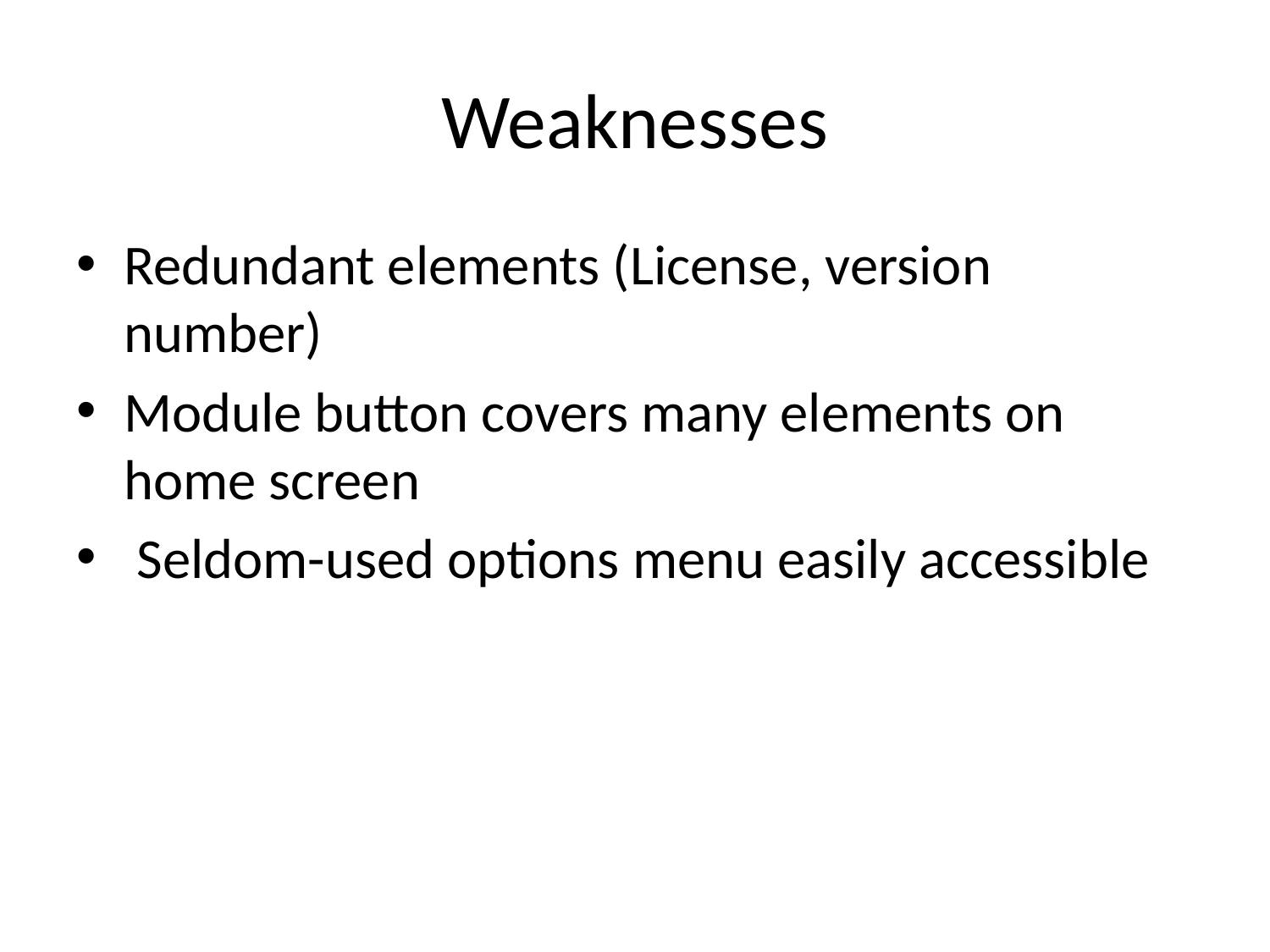

# Weaknesses
Redundant elements (License, version number)
Module button covers many elements on home screen
 Seldom-used options menu easily accessible